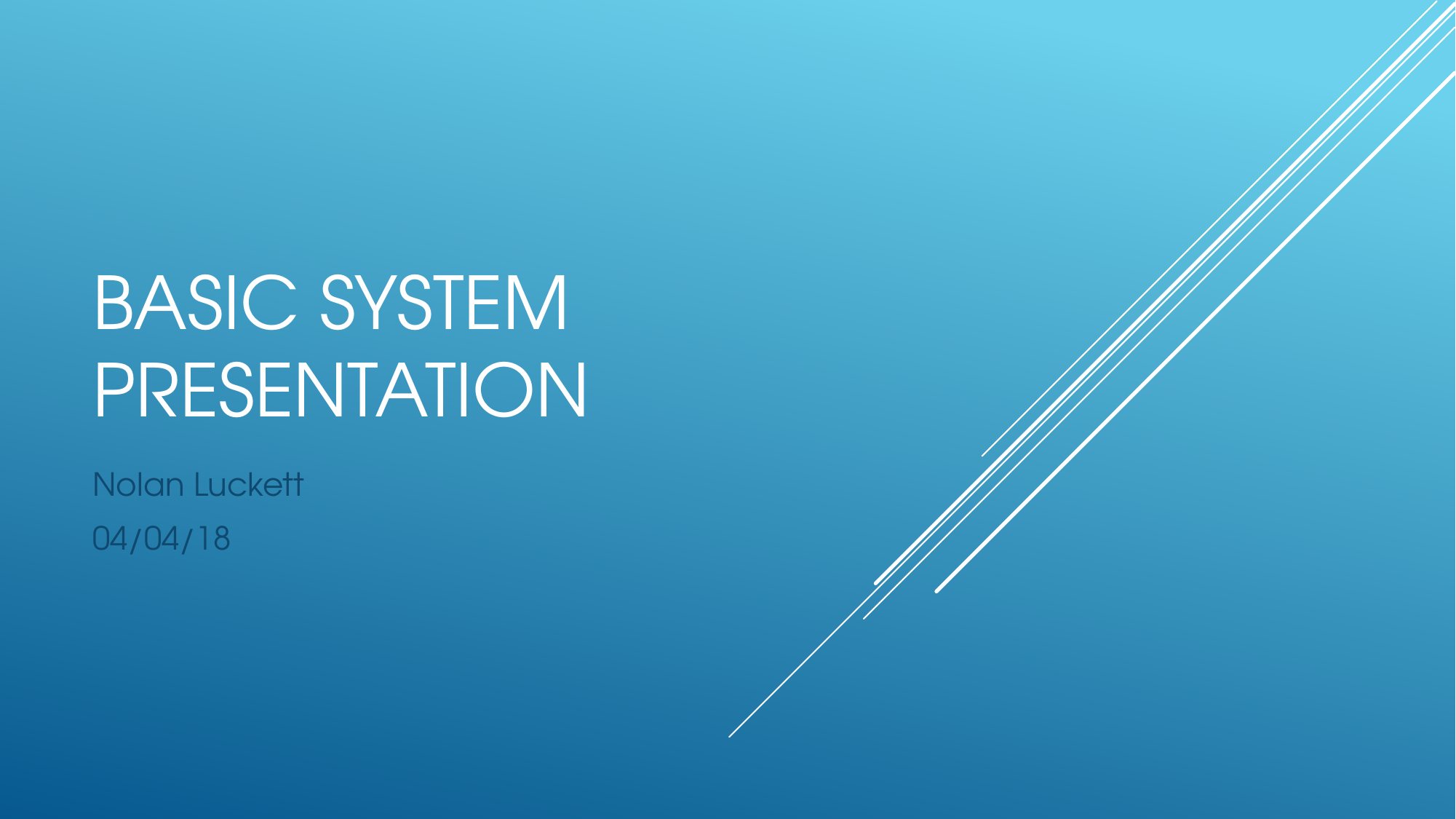

# Basic System presentation
Nolan Luckett
04/04/18